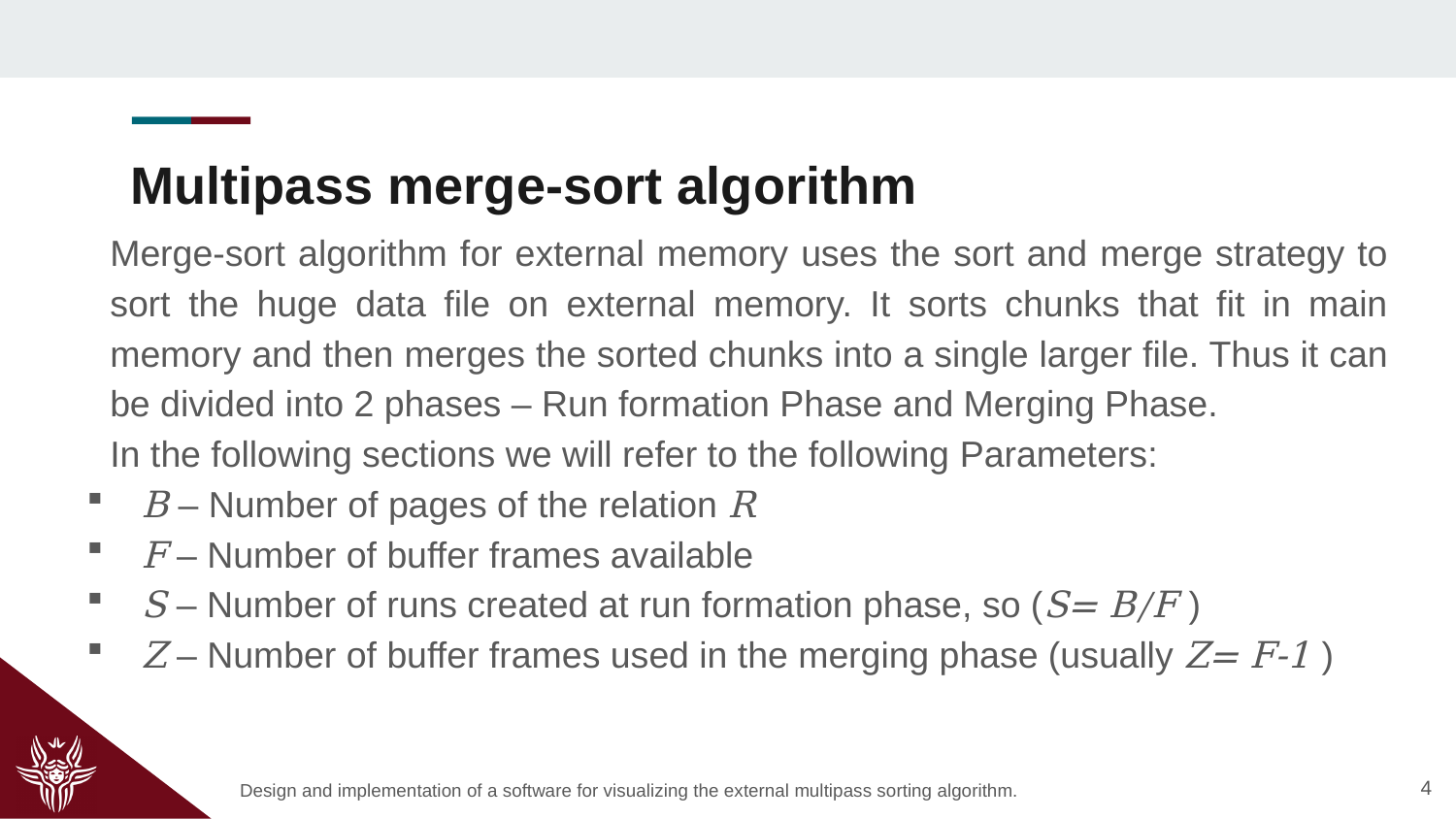

# Multipass merge-sort algorithm
Merge-sort algorithm for external memory uses the sort and merge strategy to sort the huge data file on external memory. It sorts chunks that fit in main memory and then merges the sorted chunks into a single larger file. Thus it can be divided into 2 phases – Run formation Phase and Merging Phase.
In the following sections we will refer to the following Parameters:
B – Number of pages of the relation R
F – Number of buffer frames available
S – Number of runs created at run formation phase, so (S= B/F )
Z – Number of buffer frames used in the merging phase (usually Z= F-1 )

4
Design and implementation of a software for visualizing the external multipass sorting algorithm.